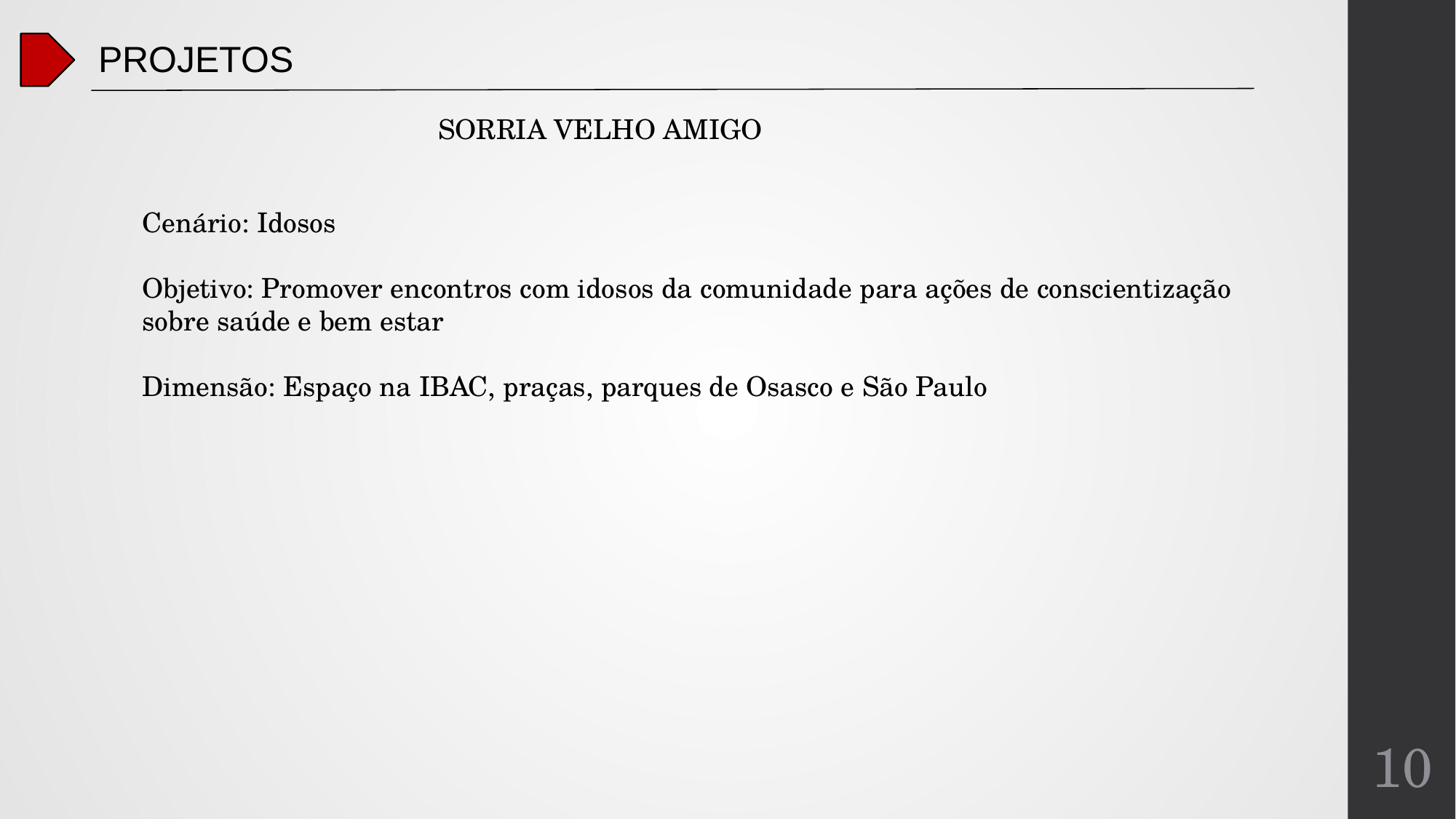

PROJETOS

SORRIA VELHO AMIGO

Cenário: Idosos

Objetivo: Promover encontros com idosos da comunidade para ações de conscientização sobre saúde e bem estar

Dimensão: Espaço na IBAC, praças, parques de Osasco e São Paulo
10